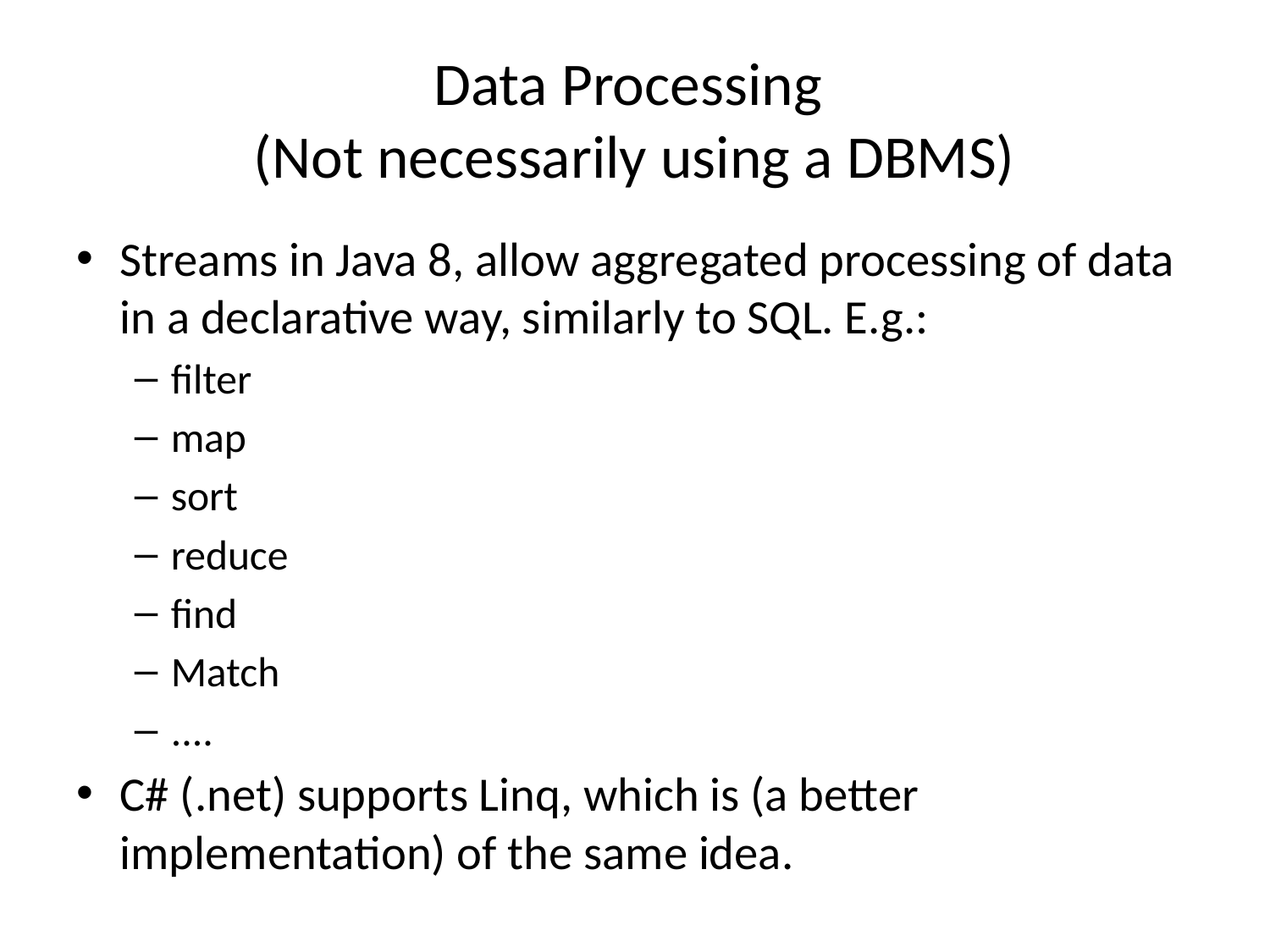

# Data Processing (Not necessarily using a DBMS)
Streams in Java 8, allow aggregated processing of data in a declarative way, similarly to SQL. E.g.:
filter
map
sort
reduce
find
Match
....
C# (.net) supports Linq, which is (a better implementation) of the same idea.